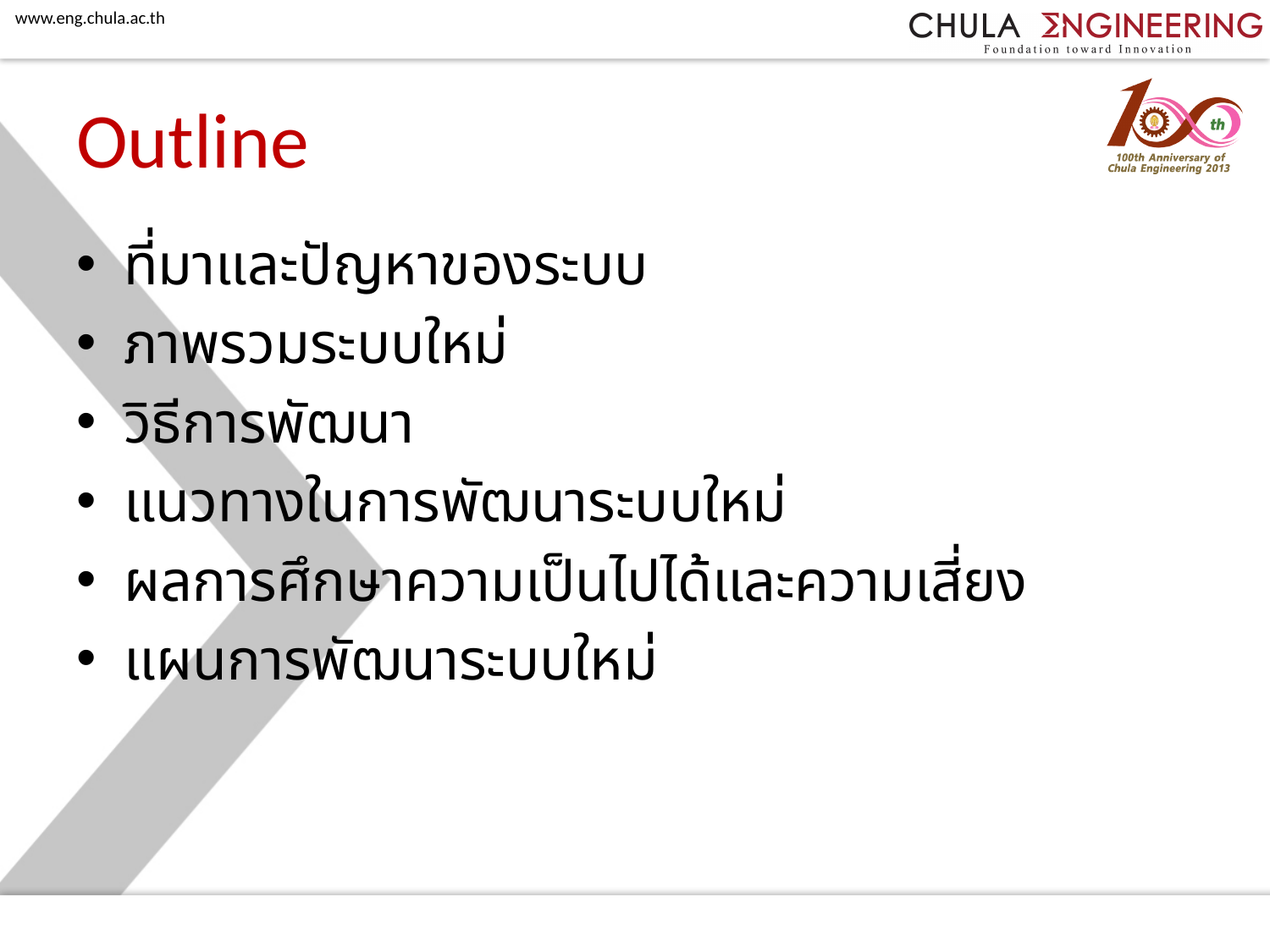

# Outline
ที่มาและปัญหาของระบบ
ภาพรวมระบบใหม่
วิธีการพัฒนา
แนวทางในการพัฒนาระบบใหม่
ผลการศึกษาความเป็นไปได้และความเสี่ยง
แผนการพัฒนาระบบใหม่